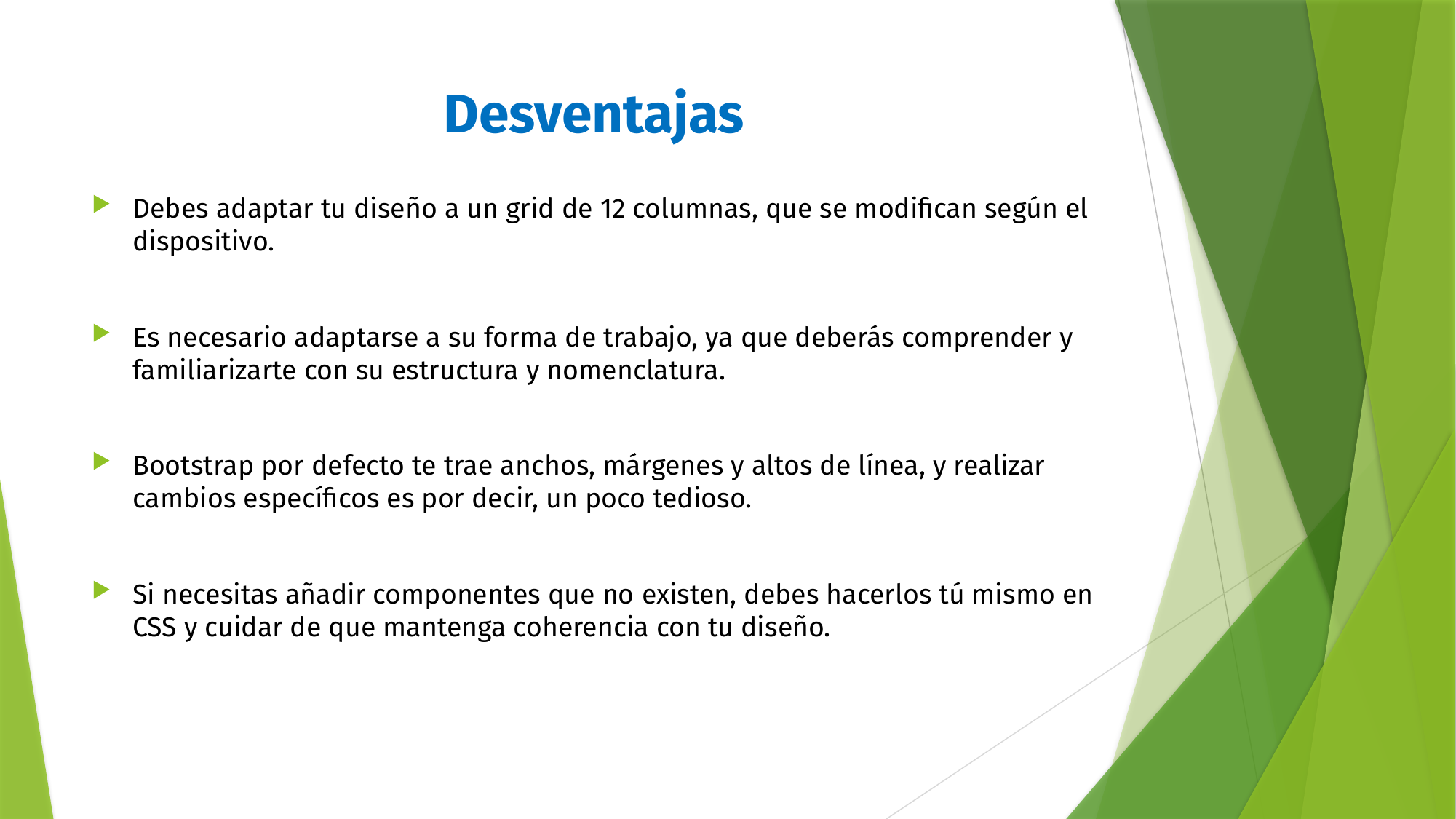

# Desventajas
Debes adaptar tu diseño a un grid de 12 columnas, que se modifican según el dispositivo.

Es necesario adaptarse a su forma de trabajo, ya que deberás comprender y familiarizarte con su estructura y nomenclatura.

Bootstrap por defecto te trae anchos, márgenes y altos de línea, y realizar cambios específicos es por decir, un poco tedioso.

Si necesitas añadir componentes que no existen, debes hacerlos tú mismo en CSS y cuidar de que mantenga coherencia con tu diseño.